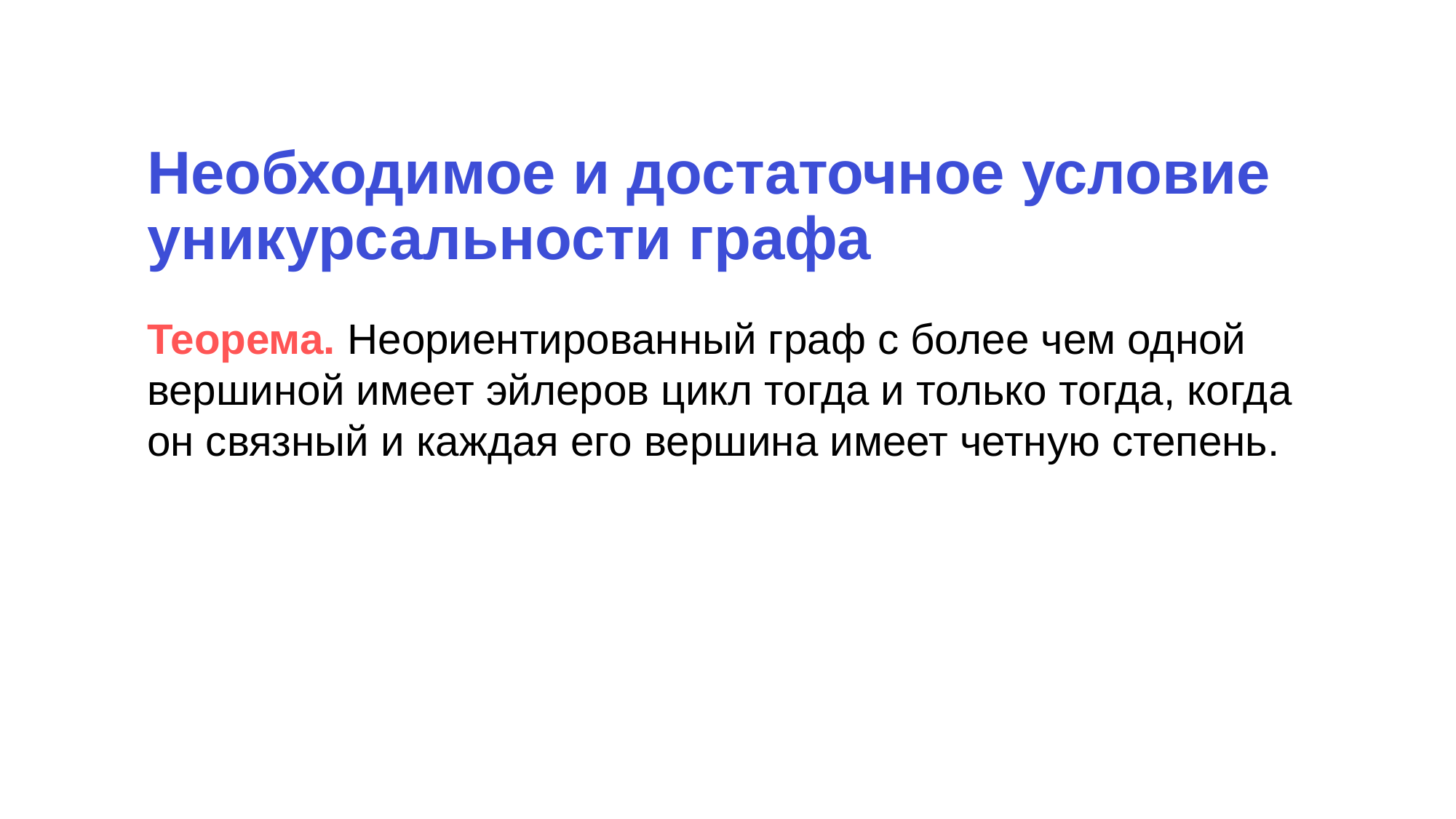

Необходимое и достаточное условие уникурсальности графа
Теорема. Неориентированный граф с более чем одной вершиной имеет эйлеров цикл тогда и только тогда, когда он связный и каждая его вершина имеет четную степень.